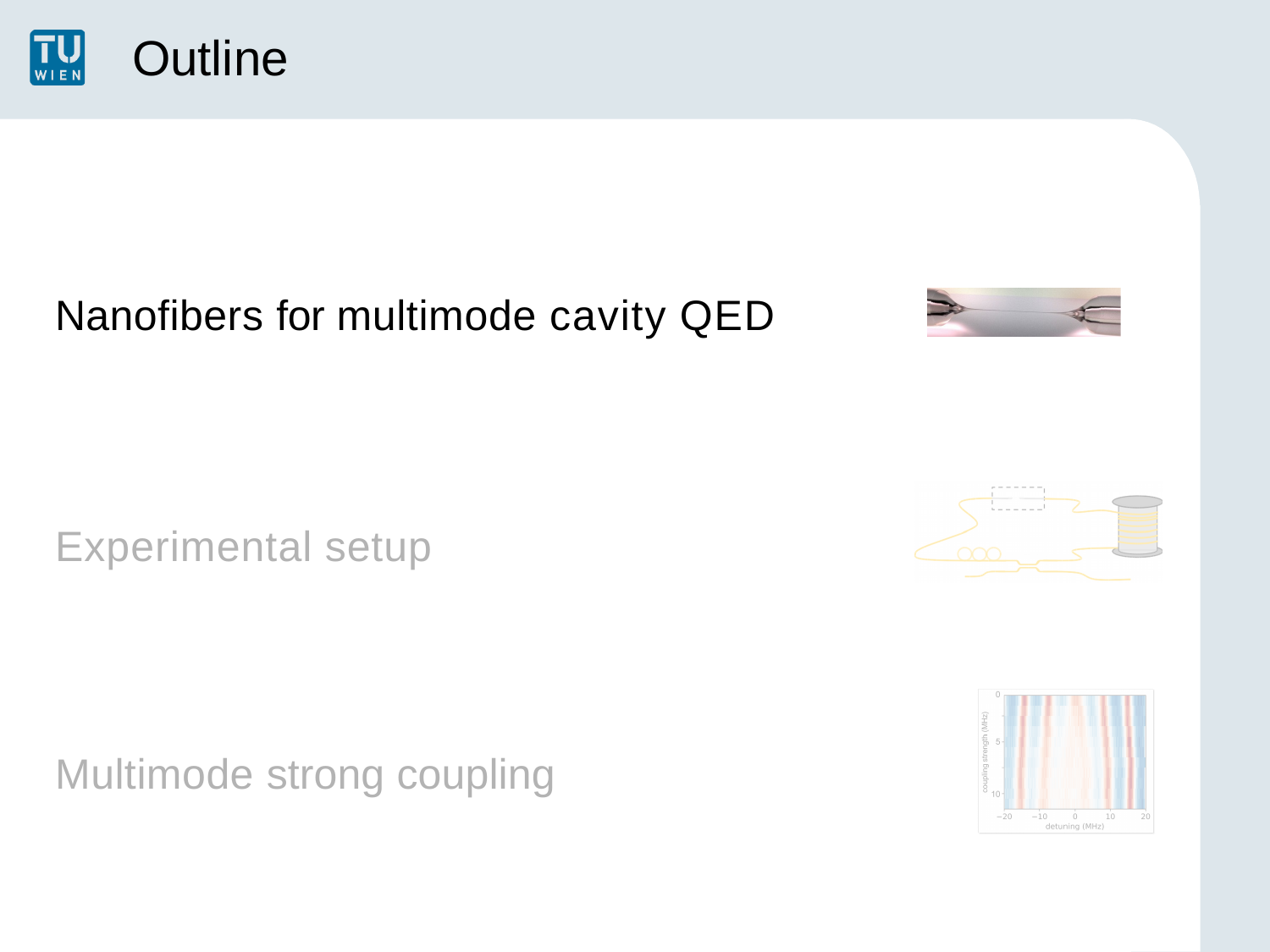

Outline
Nanofibers for multimode cavity QED

Experimental setup

Multimode strong coupling